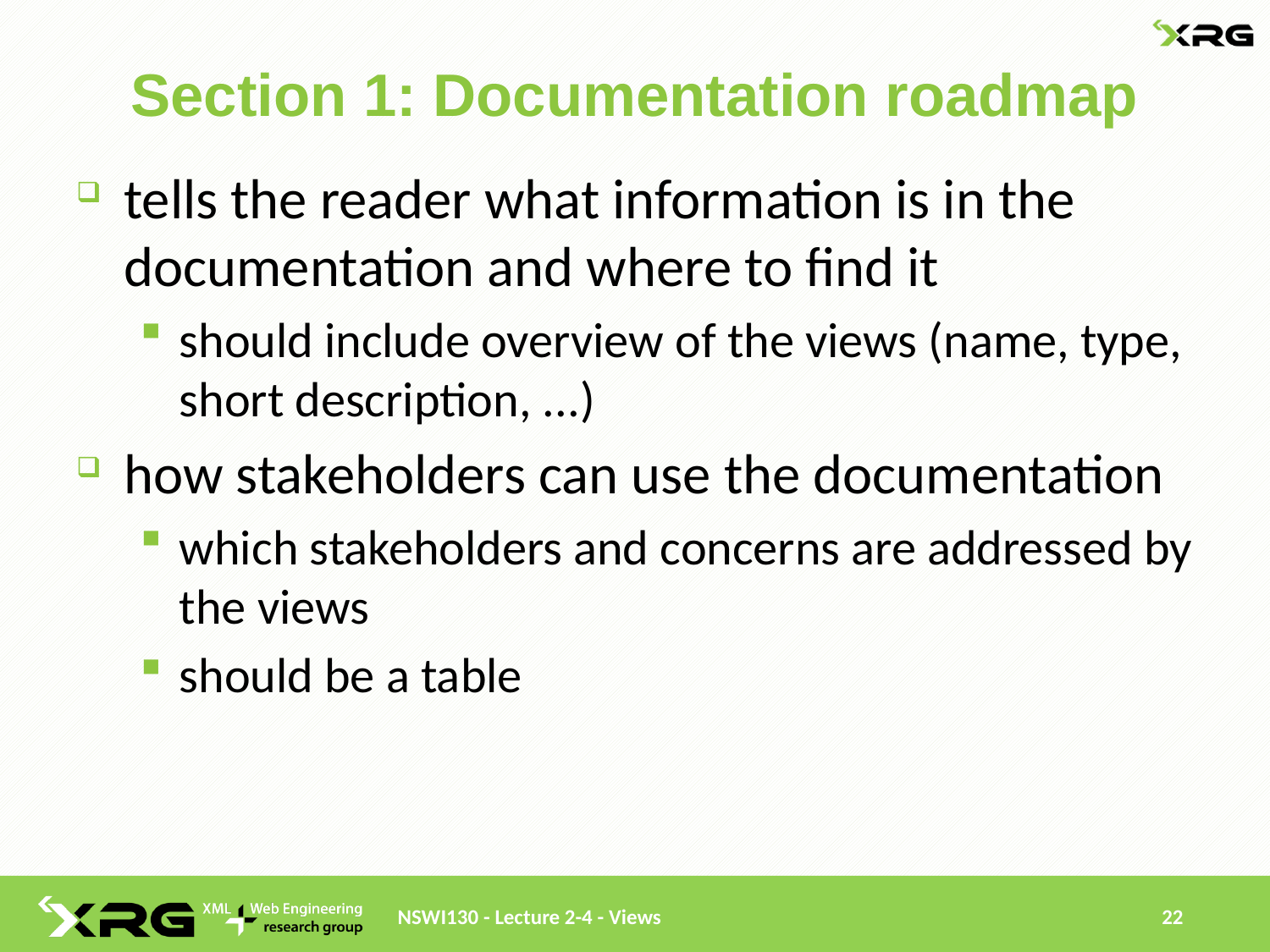

# Section 1: Documentation roadmap
tells the reader what information is in the documentation and where to find it
should include overview of the views (name, type, short description, ...)
how stakeholders can use the documentation
which stakeholders and concerns are addressed by the views
should be a table
NSWI130 - Lecture 2-4 - Views
22